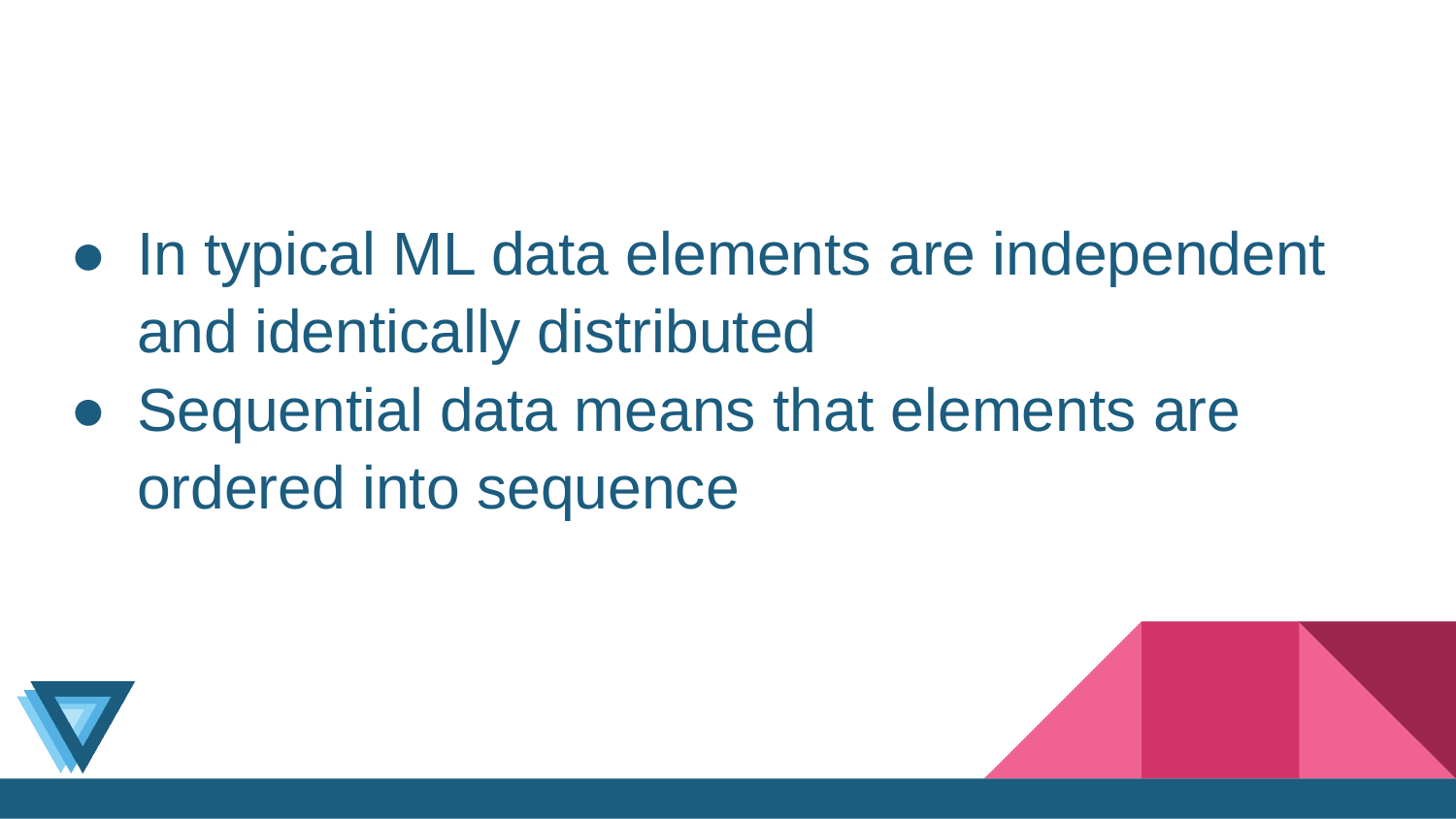

#
In typical ML data elements are independent and identically distributed
Sequential data means that elements are ordered into sequence